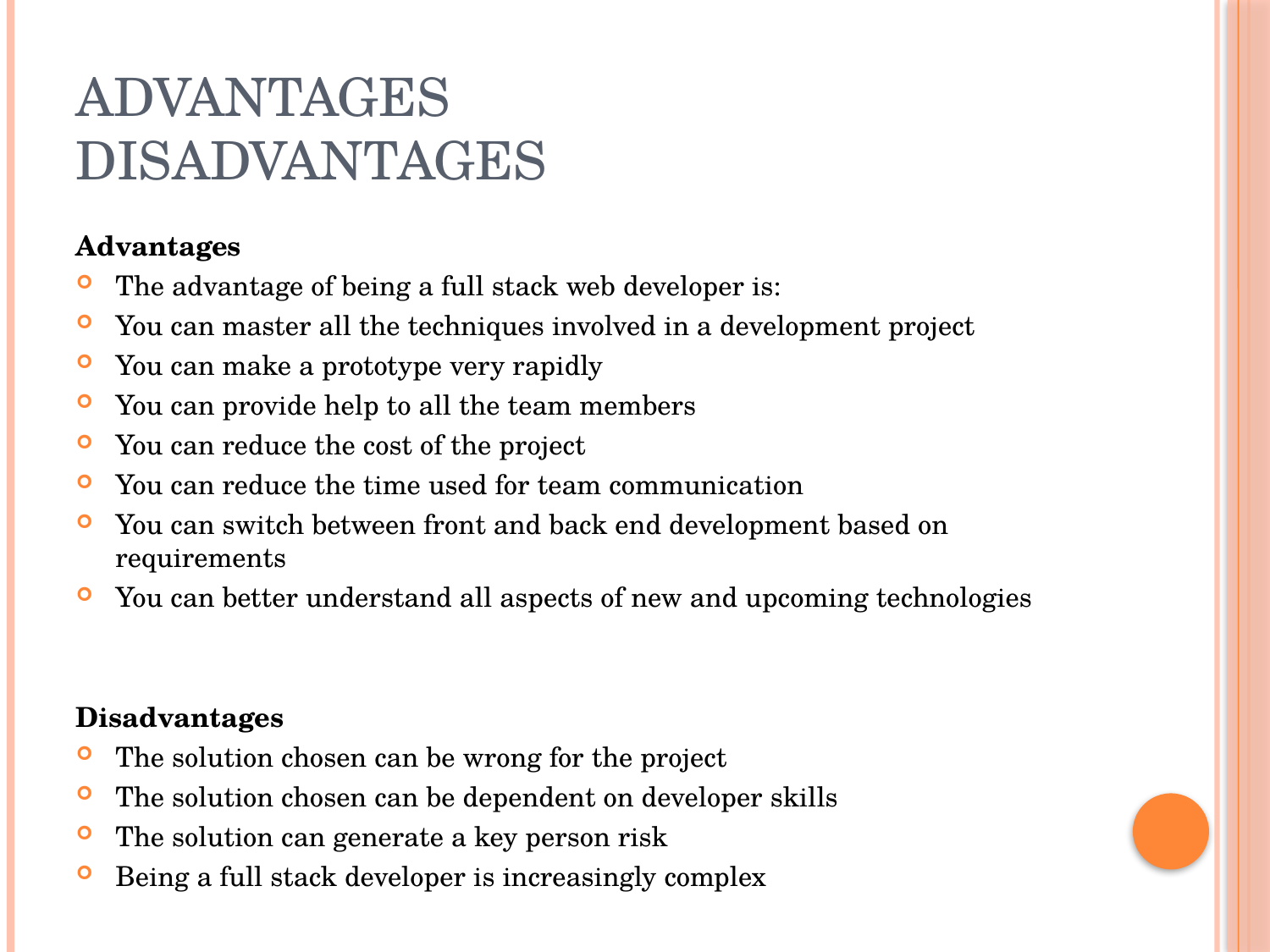

# Advantages Disadvantages
Advantages
The advantage of being a full stack web developer is:
You can master all the techniques involved in a development project
You can make a prototype very rapidly
You can provide help to all the team members
You can reduce the cost of the project
You can reduce the time used for team communication
You can switch between front and back end development based on requirements
You can better understand all aspects of new and upcoming technologies

Disadvantages
The solution chosen can be wrong for the project
The solution chosen can be dependent on developer skills
The solution can generate a key person risk
Being a full stack developer is increasingly complex